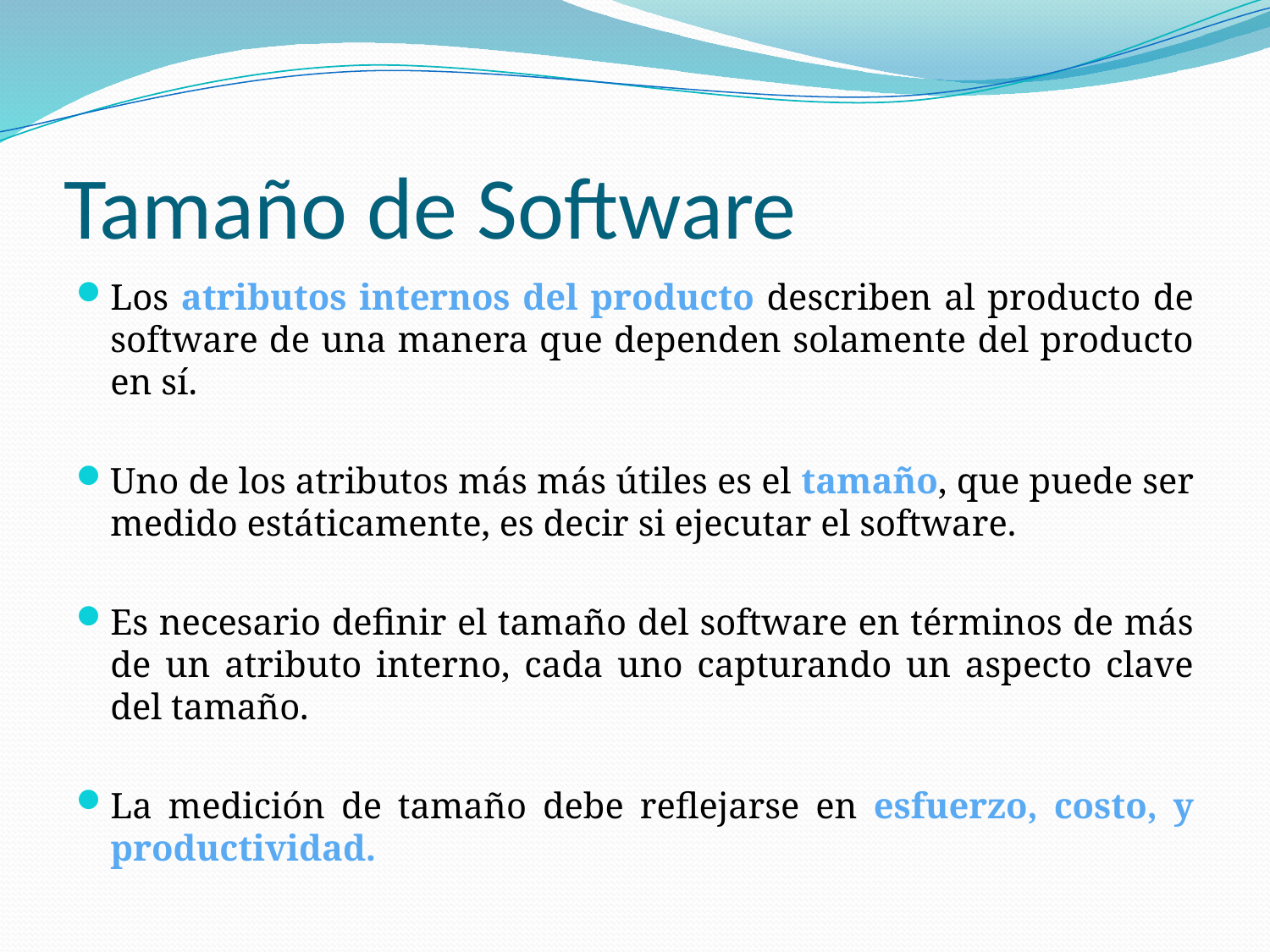

# Tamaño de Software
Los atributos internos del producto describen al producto de software de una manera que dependen solamente del producto en sí.

Uno de los atributos más más útiles es el tamaño, que puede ser medido estáticamente, es decir si ejecutar el software.

Es necesario definir el tamaño del software en términos de más de un atributo interno, cada uno capturando un aspecto clave del tamaño.

La medición de tamaño debe reflejarse en esfuerzo, costo, y productividad.